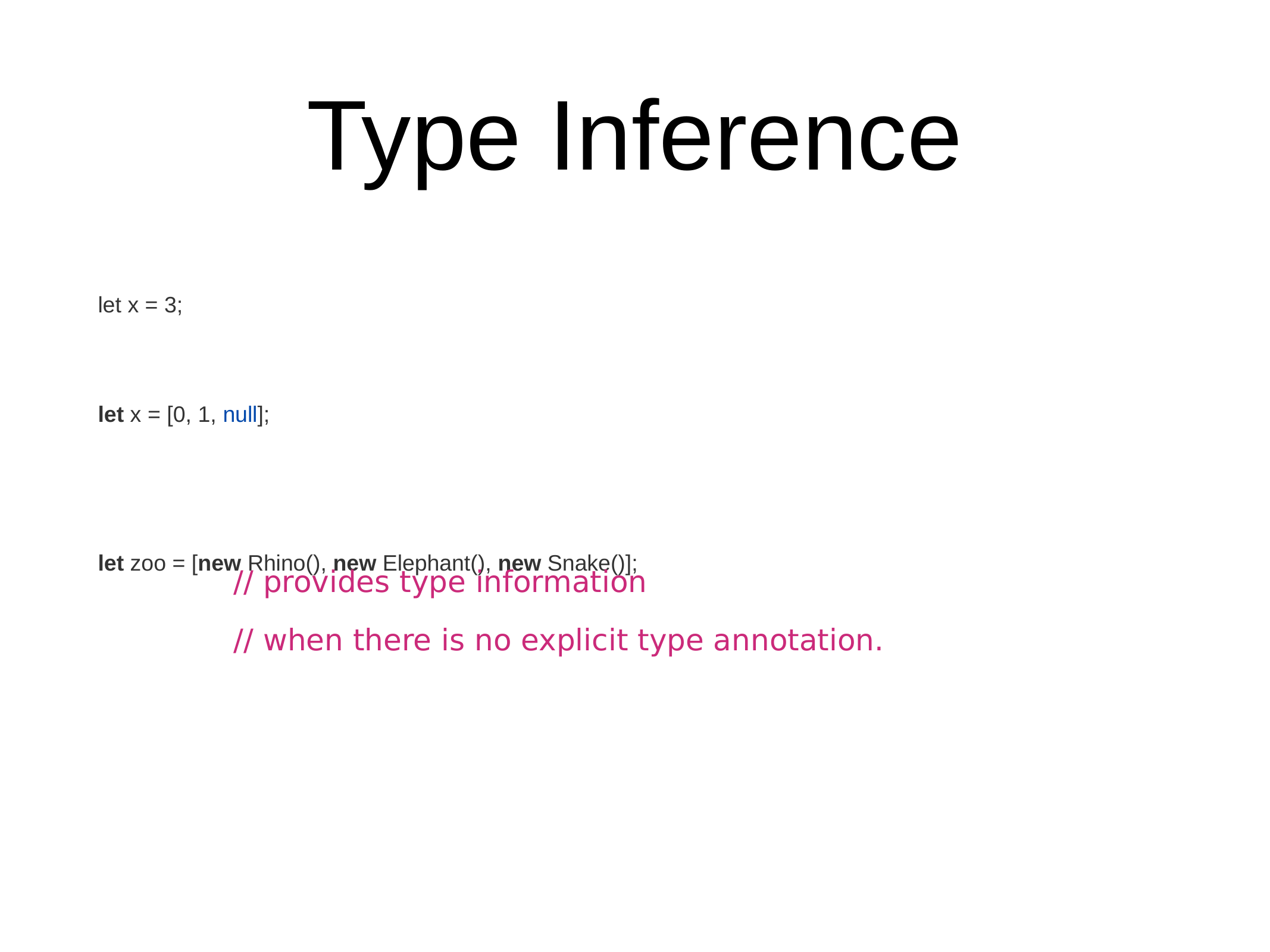

# Type Inference
let x = 3;

let x = [0, 1, null];

let zoo = [new Rhino(), new Elephant(), new Snake()];
// provides type information
// when there is no explicit type annotation.